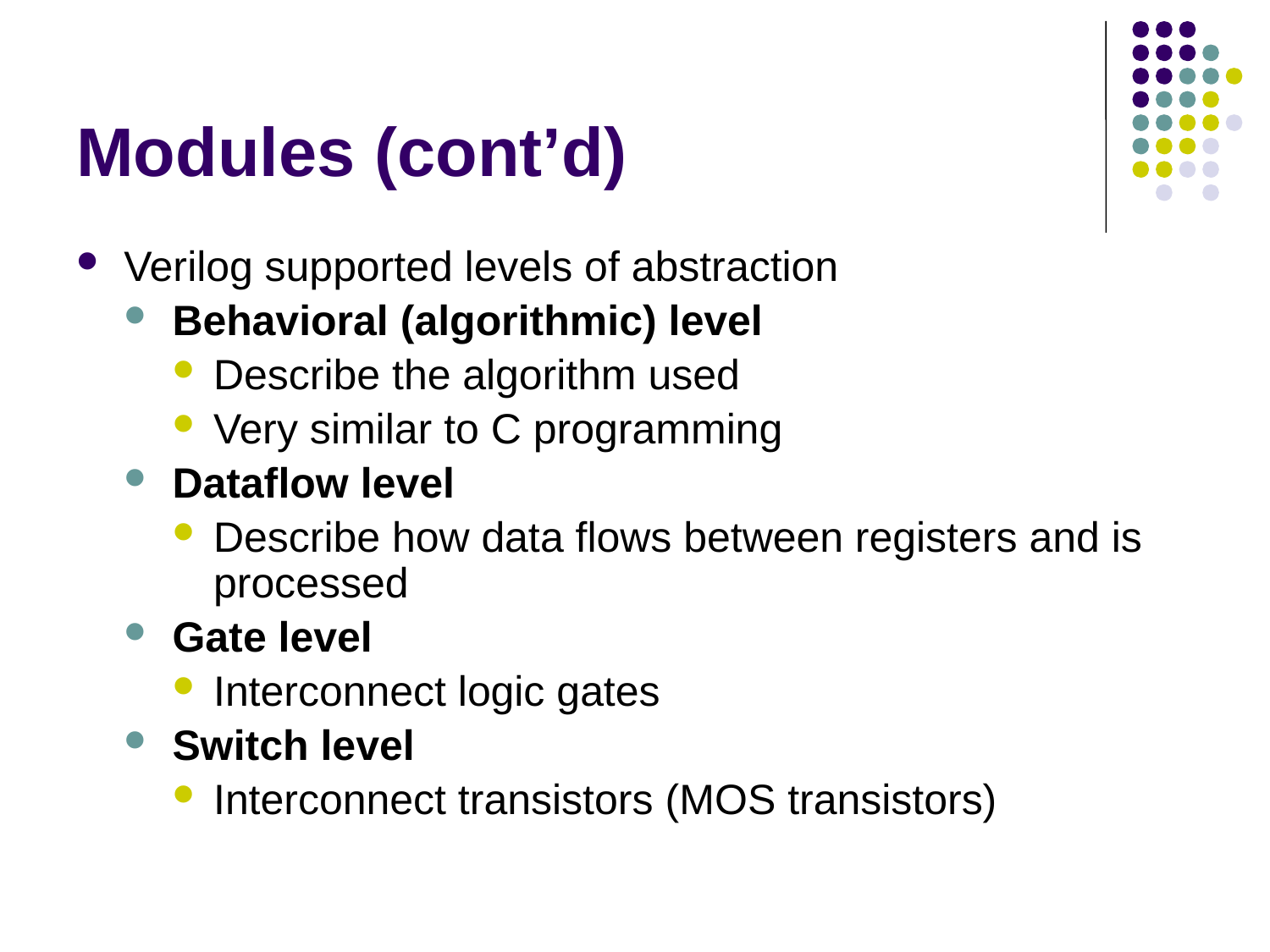

# Modules (cont’d)
Verilog supported levels of abstraction
Behavioral (algorithmic) level
Describe the algorithm used
Very similar to C programming
Dataflow level
Describe how data flows between registers and is processed
Gate level
Interconnect logic gates
Switch level
Interconnect transistors (MOS transistors)